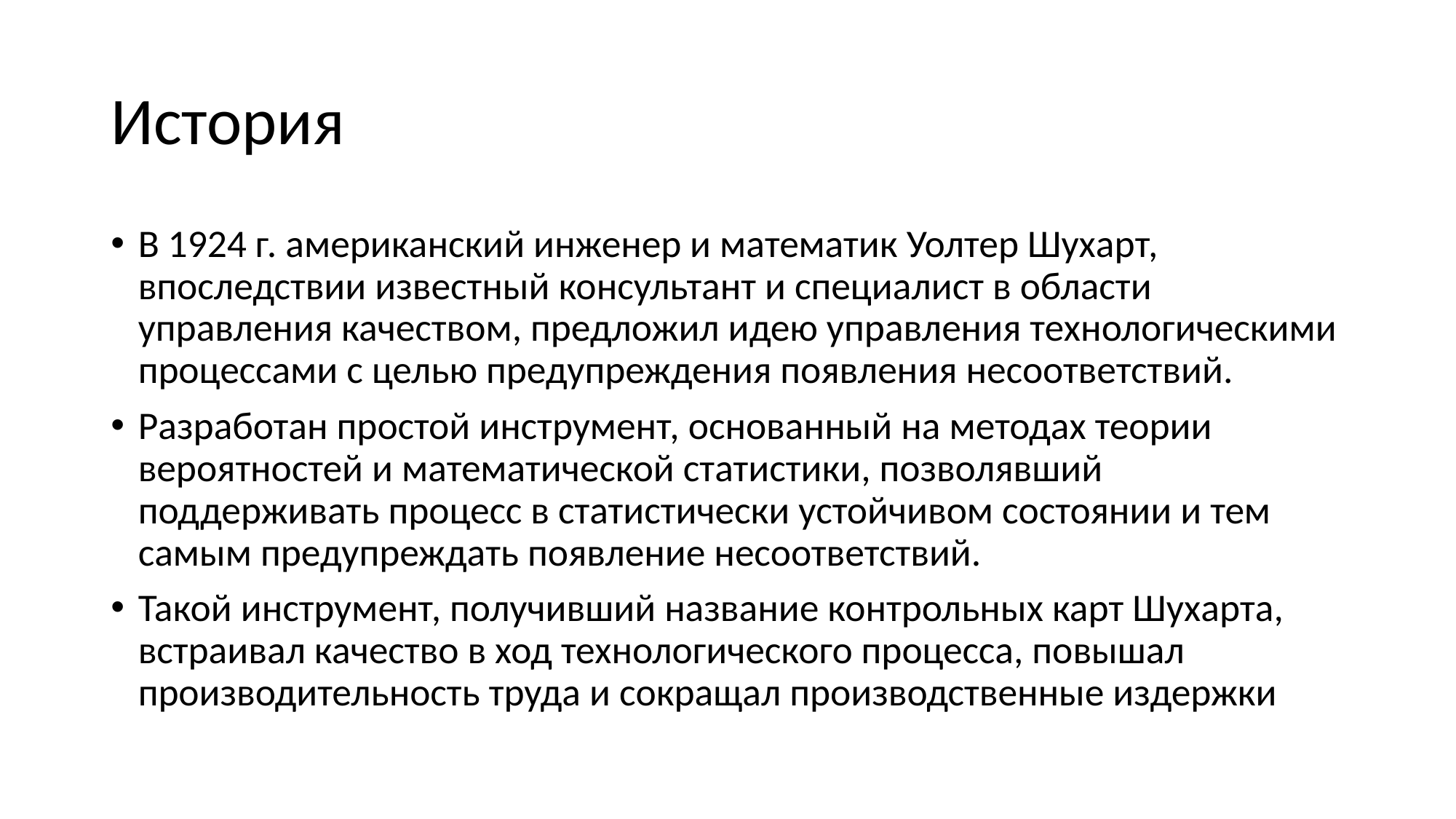

# История
В 1924 г. американский инженер и математик Уолтер Шухарт, впоследствии известный консультант и специалист в области управления качеством, предложил идею управления технологическими процессами с целью предупреждения появления несоответствий.
Разработан простой инструмент, основанный на методах теории вероятностей и математической статистики, позволявший поддерживать процесс в статистически устойчивом состоянии и тем самым предупреждать появление несоответствий.
Такой инструмент, получивший название контрольных карт Шухарта, встраивал качество в ход технологического процесса, повышал производительность труда и сокращал производственные издержки